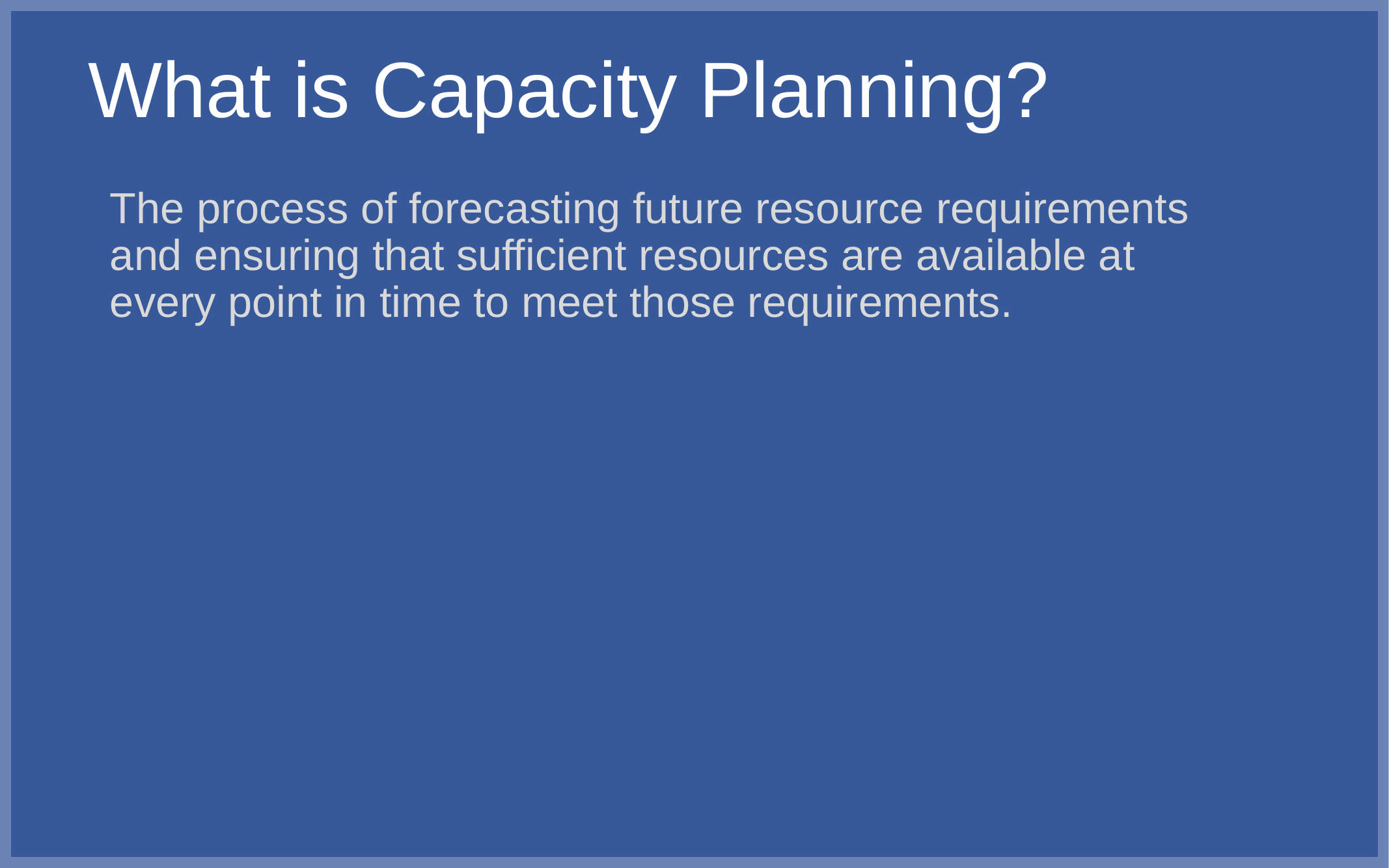

# What is Capacity Planning?
The process of forecasting future resource requirements and ensuring that sufficient resources are available at every point in time to meet those requirements.